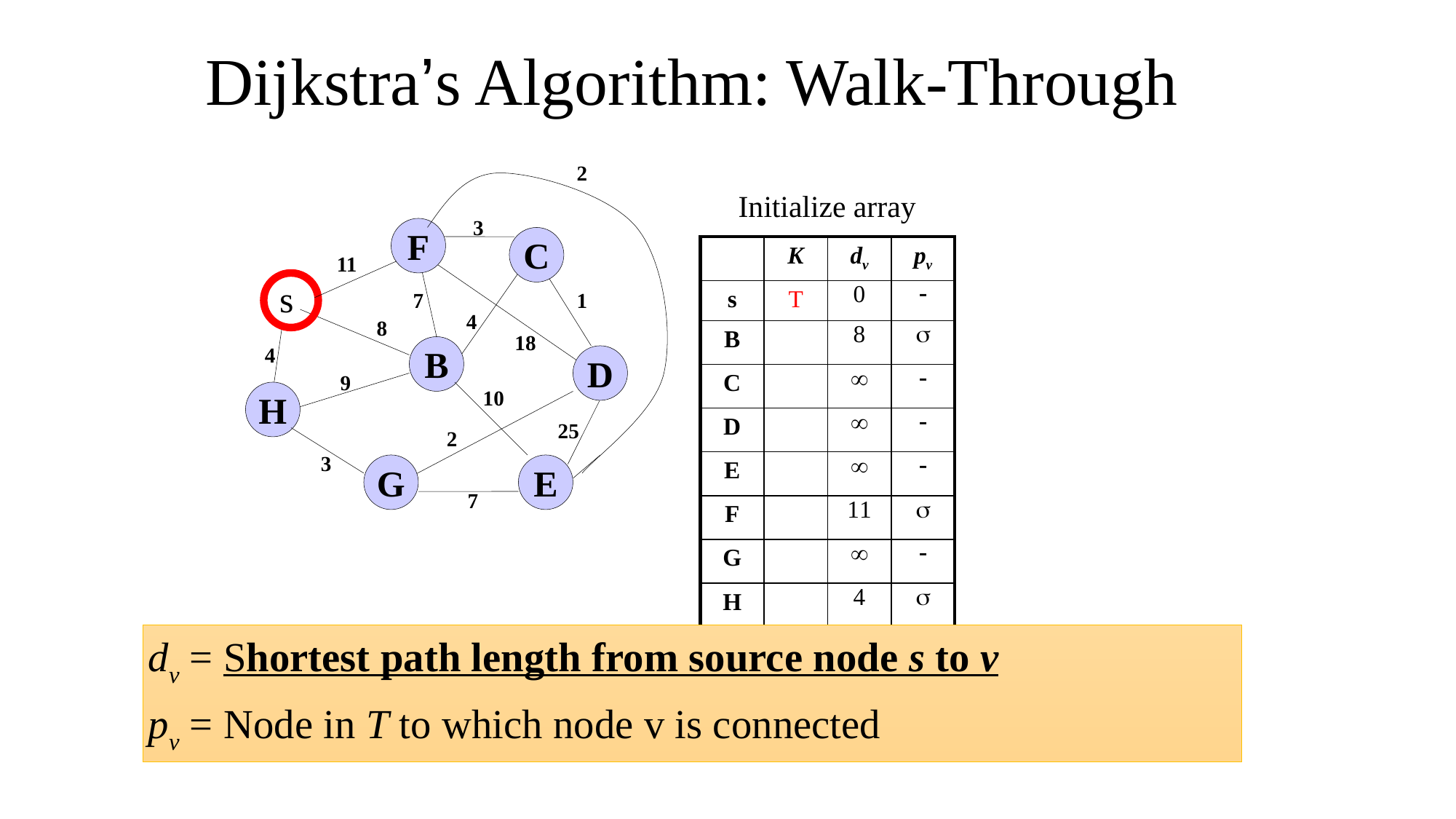

Dijkstra’s Algorithm: Walk-Through
2

Initialize array
3

F

C

|  | K | dv | pv |
| --- | --- | --- | --- |
| s | T | 0 | − |
| B |  | 8 | σ |
| C |  | ∞ | − |
| D |  | ∞ | − |
| E |  | ∞ | − |
| F |  | 11 | σ |
| G |  | ∞ | − |
| H |  | 4 | σ |
11

s

7
1
4

8
18

4

B

D
9

10

H

25
2

3

G

E

7

dv = Shortest path length from source node s to v
pv = Node in T to which node v is connected